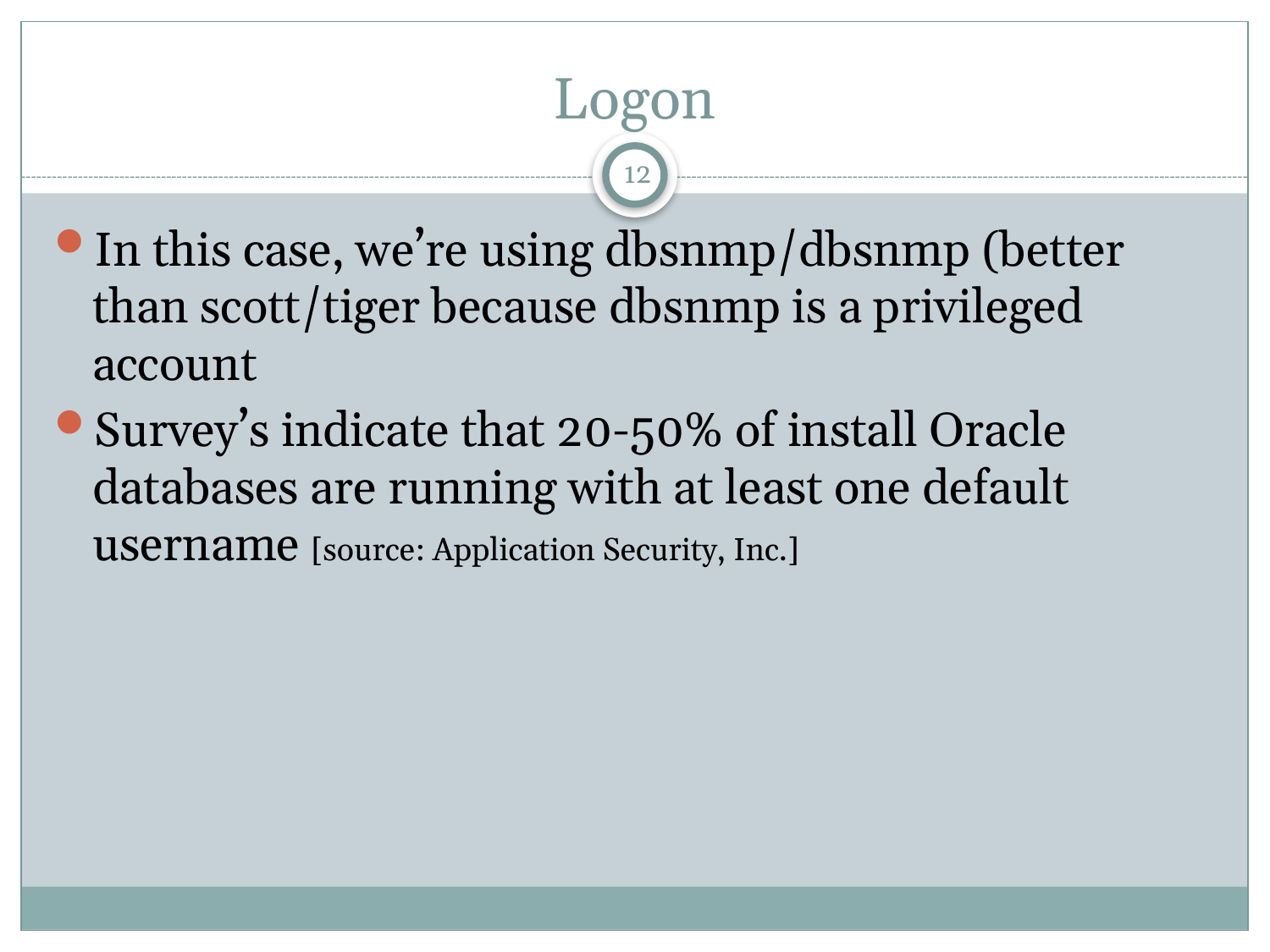

# Logon
12
In this case, we’re using dbsnmp/dbsnmp (better than scott/tiger because dbsnmp is a privileged account
Survey’s indicate that 20-50% of install Oracle databases are running with at least one default username [source: Application Security, Inc.]